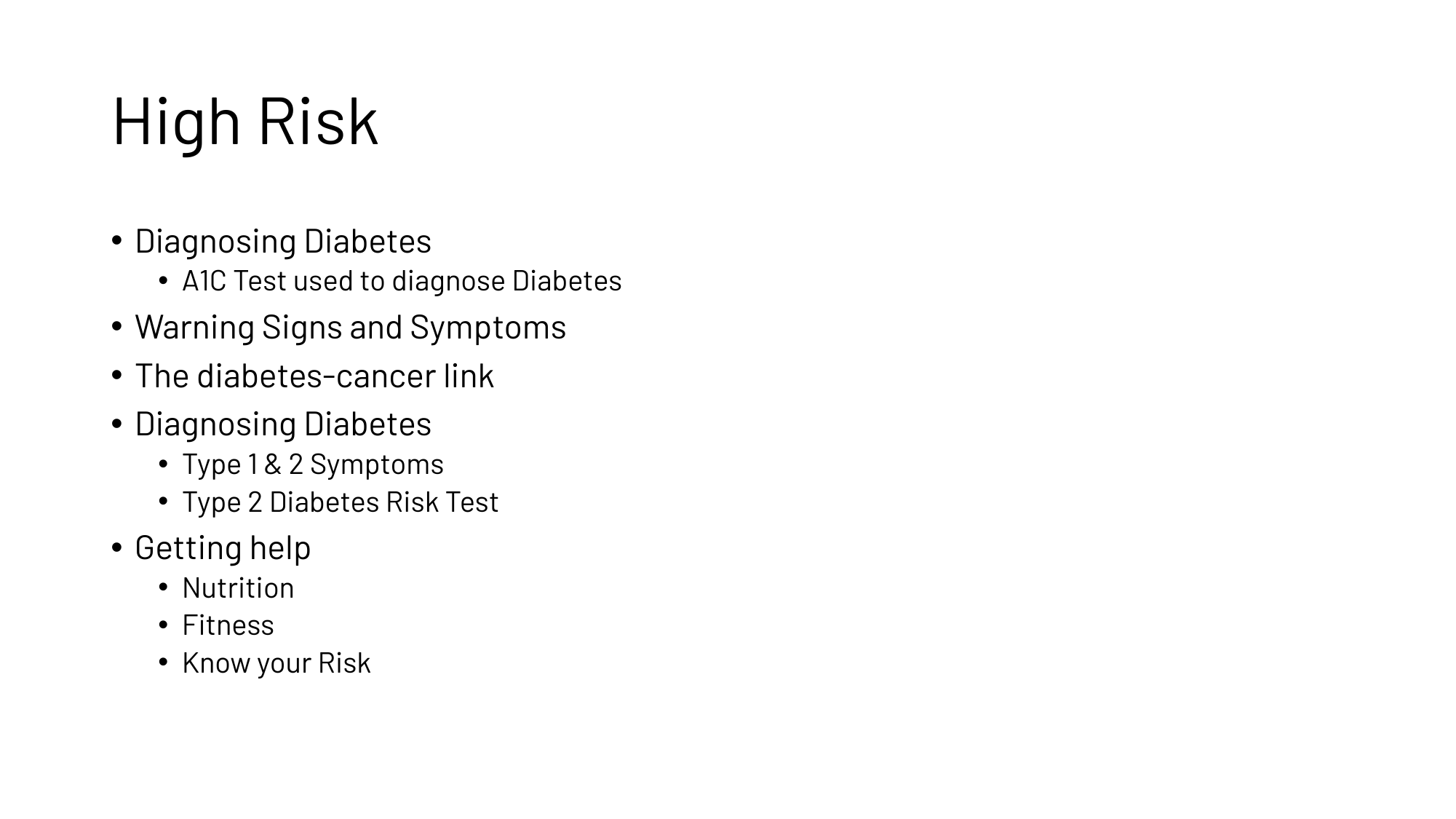

# High Risk
Diagnosing Diabetes
A1C Test used to diagnose Diabetes
Warning Signs and Symptoms
The diabetes-cancer link
Diagnosing Diabetes
Type 1 & 2 Symptoms
Type 2 Diabetes Risk Test
Getting help
Nutrition
Fitness
Know your Risk